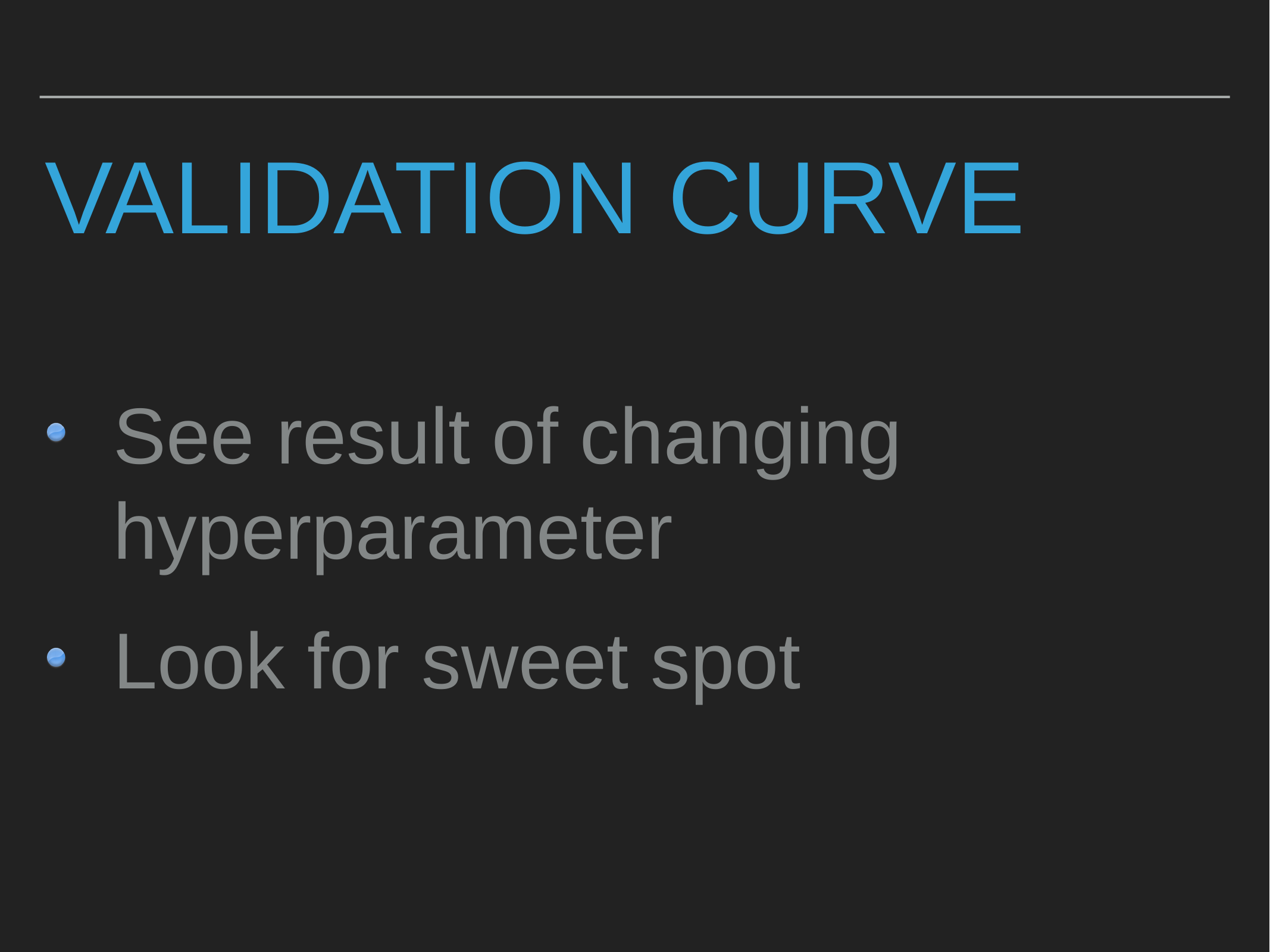

# Validation curve

See result of changing hyperparameter
Look for sweet spot